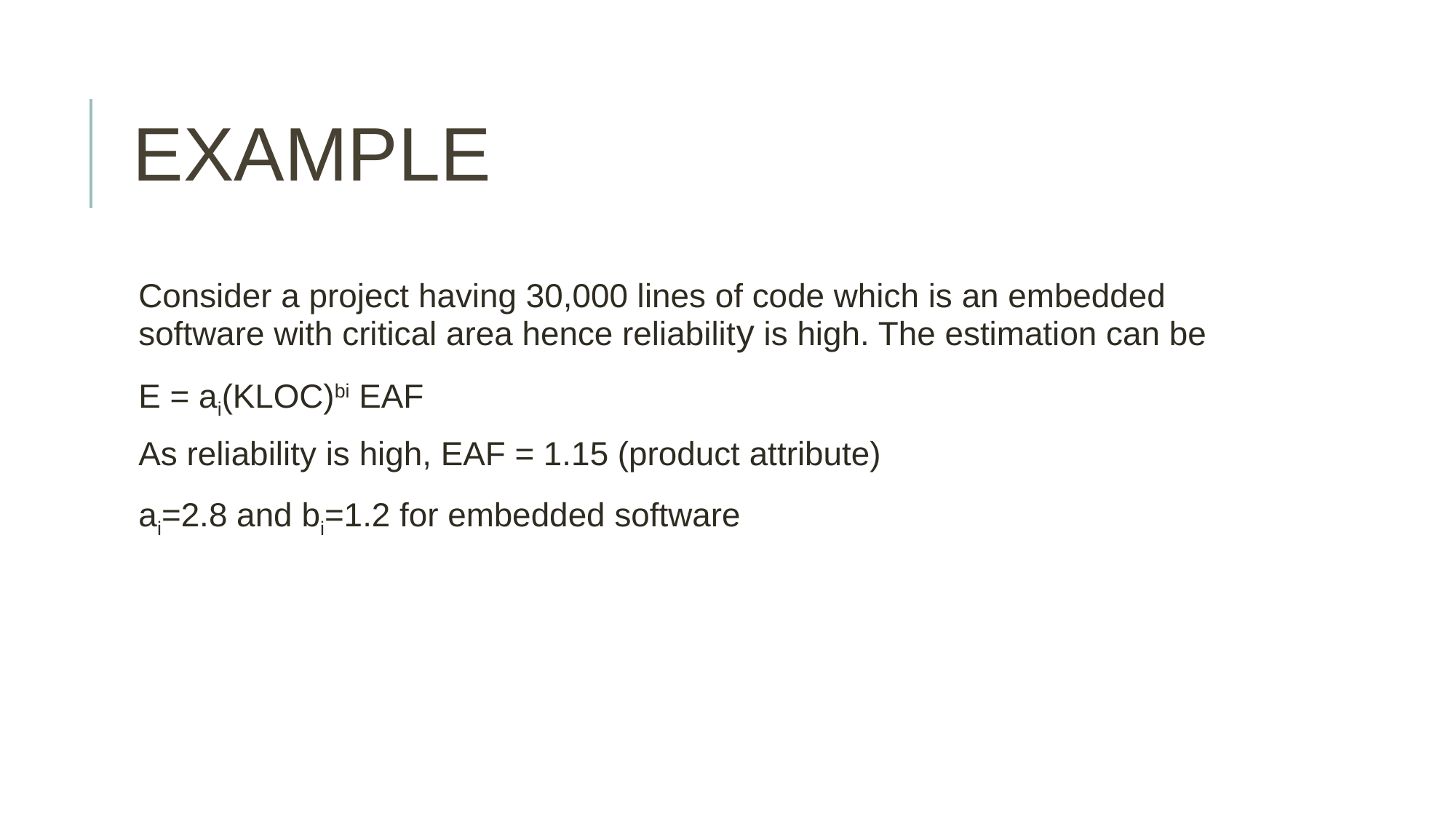

# EXAMPLE
Consider a project having 30,000 lines of code which is an embedded software with critical area hence reliability is high. The estimation can be
E = ai(KLOC)bi EAF
As reliability is high, EAF = 1.15 (product attribute)
ai=2.8 and bi=1.2 for embedded software